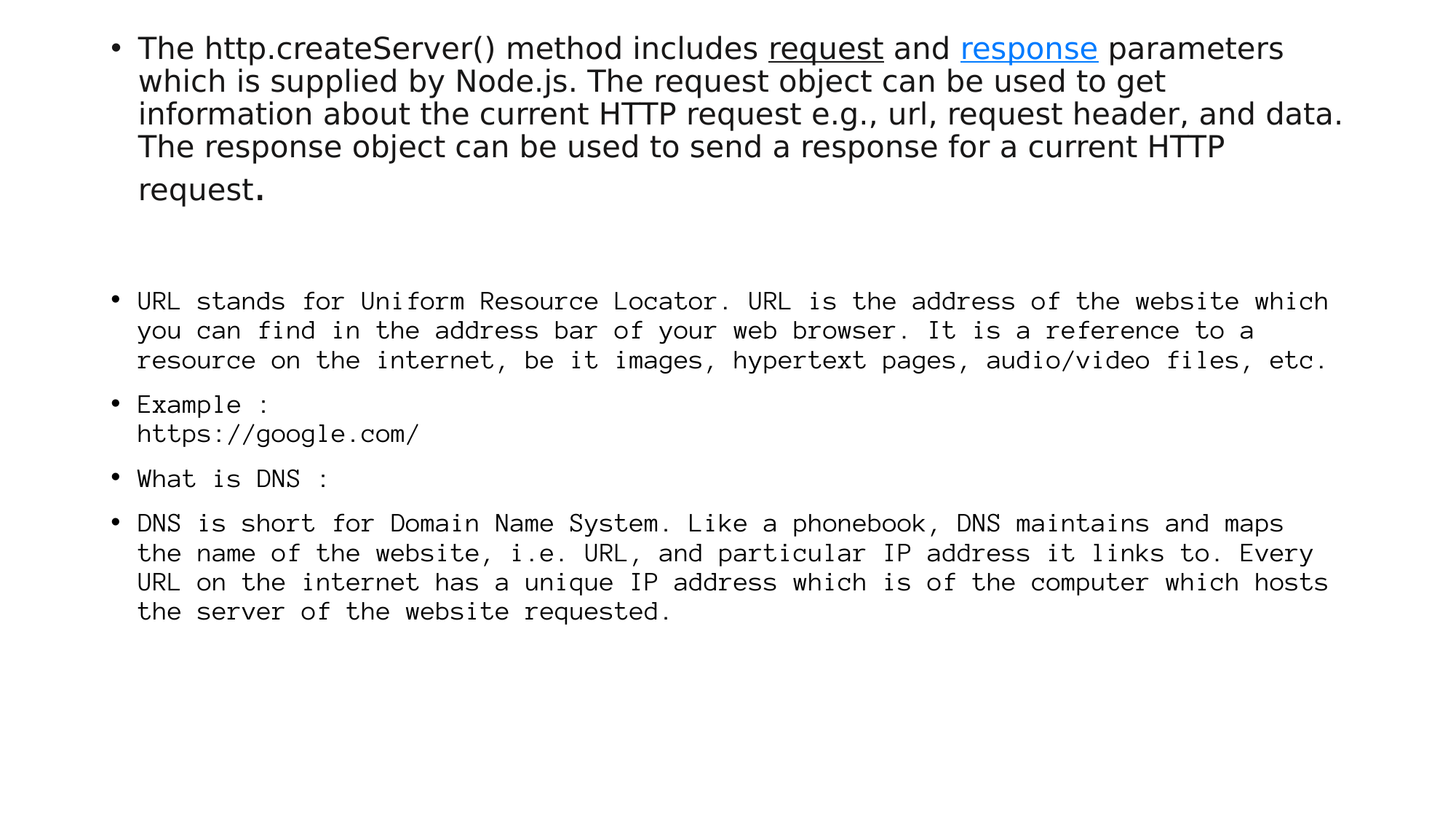

The http.createServer() method includes request and response parameters which is supplied by Node.js. The request object can be used to get information about the current HTTP request e.g., url, request header, and data. The response object can be used to send a response for a current HTTP request.

URL stands for Uniform Resource Locator. URL is the address of the website which you can find in the address bar of your web browser. It is a reference to a resource on the internet, be it images, hypertext pages, audio/video files, etc.
Example :
https://google.com/
What is DNS :
DNS is short for Domain Name System. Like a phonebook, DNS maintains and maps the name of the website, i.e. URL, and particular IP address it links to. Every URL on the internet has a unique IP address which is of the computer which hosts the server of the website requested.